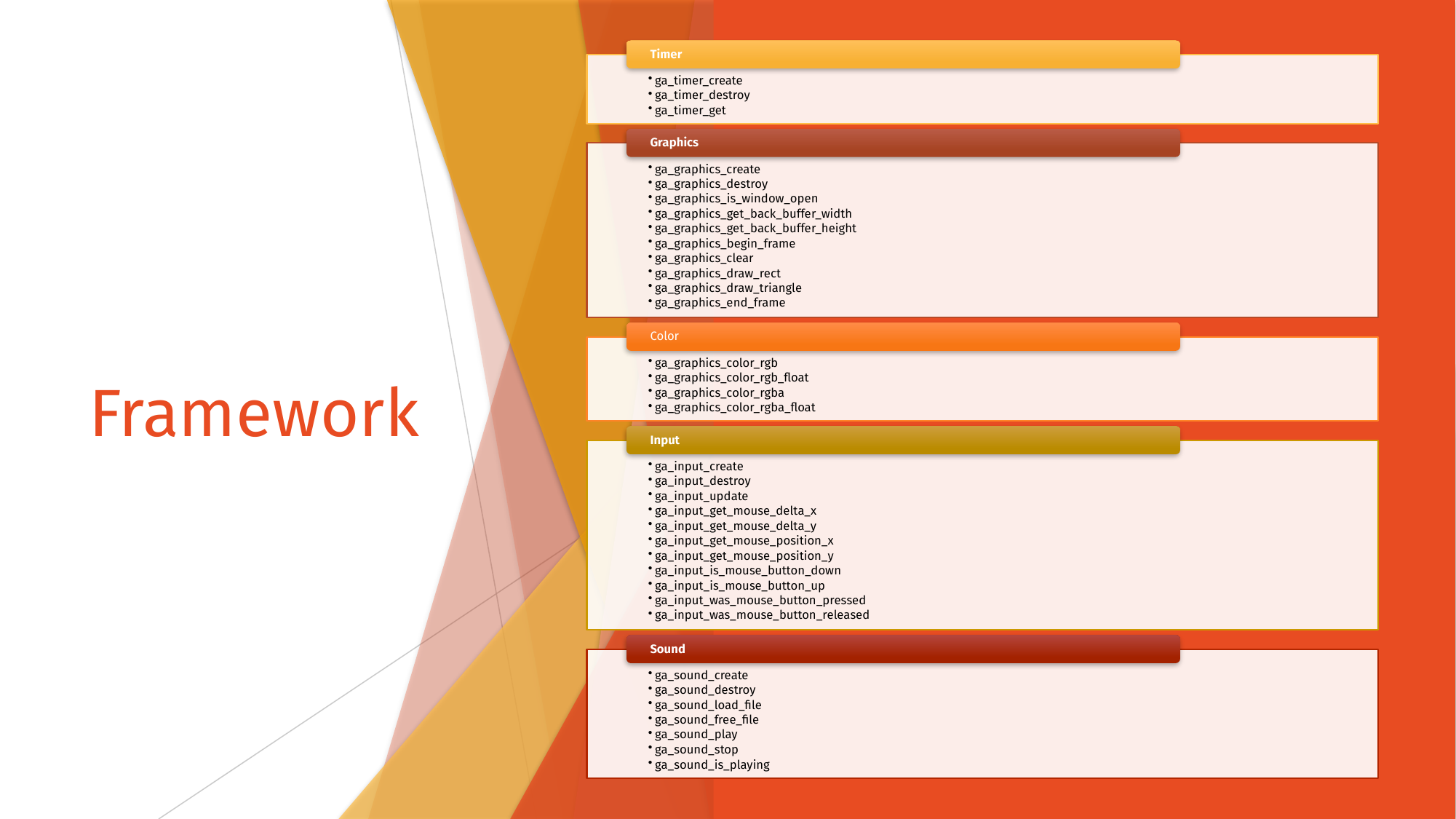

ga_timer_create
ga_timer_destroy
ga_timer_get
Timer
ga_graphics_create
ga_graphics_destroy
ga_graphics_is_window_open
ga_graphics_get_back_buffer_width
ga_graphics_get_back_buffer_height
ga_graphics_begin_frame
ga_graphics_clear
ga_graphics_draw_rect
ga_graphics_draw_triangle
ga_graphics_end_frame
Graphics
ga_graphics_color_rgb
ga_graphics_color_rgb_float
ga_graphics_color_rgba
ga_graphics_color_rgba_float
Color
ga_input_create
ga_input_destroy
ga_input_update
ga_input_get_mouse_delta_x
ga_input_get_mouse_delta_y
ga_input_get_mouse_position_x
ga_input_get_mouse_position_y
ga_input_is_mouse_button_down
ga_input_is_mouse_button_up
ga_input_was_mouse_button_pressed
ga_input_was_mouse_button_released
Input
ga_sound_create
ga_sound_destroy
ga_sound_load_file
ga_sound_free_file
ga_sound_play
ga_sound_stop
ga_sound_is_playing
Sound

# Framework